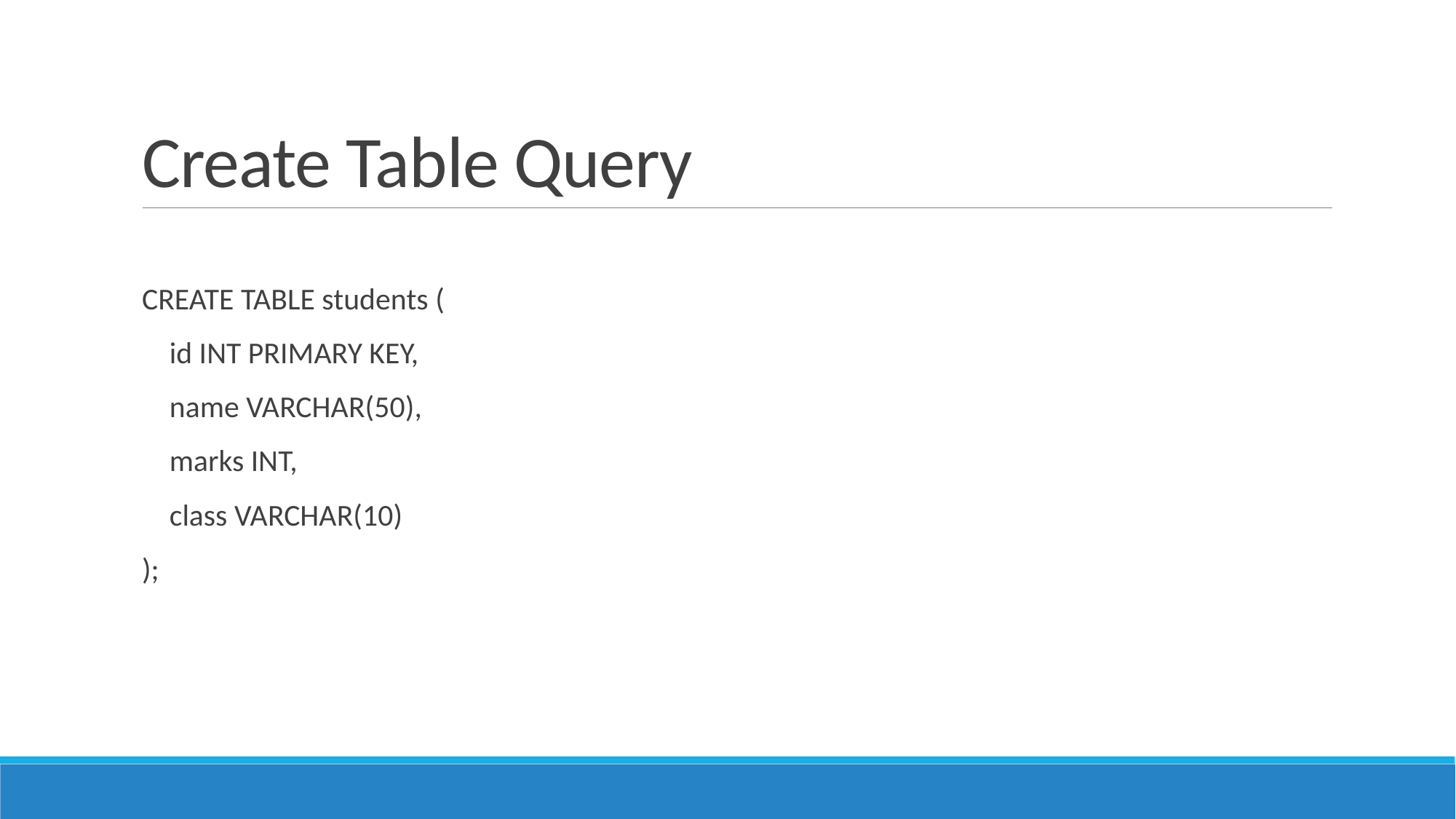

# Create Table Query

CREATE TABLE students (
    id INT PRIMARY KEY,
    name VARCHAR(50),
    marks INT,
    class VARCHAR(10)
);